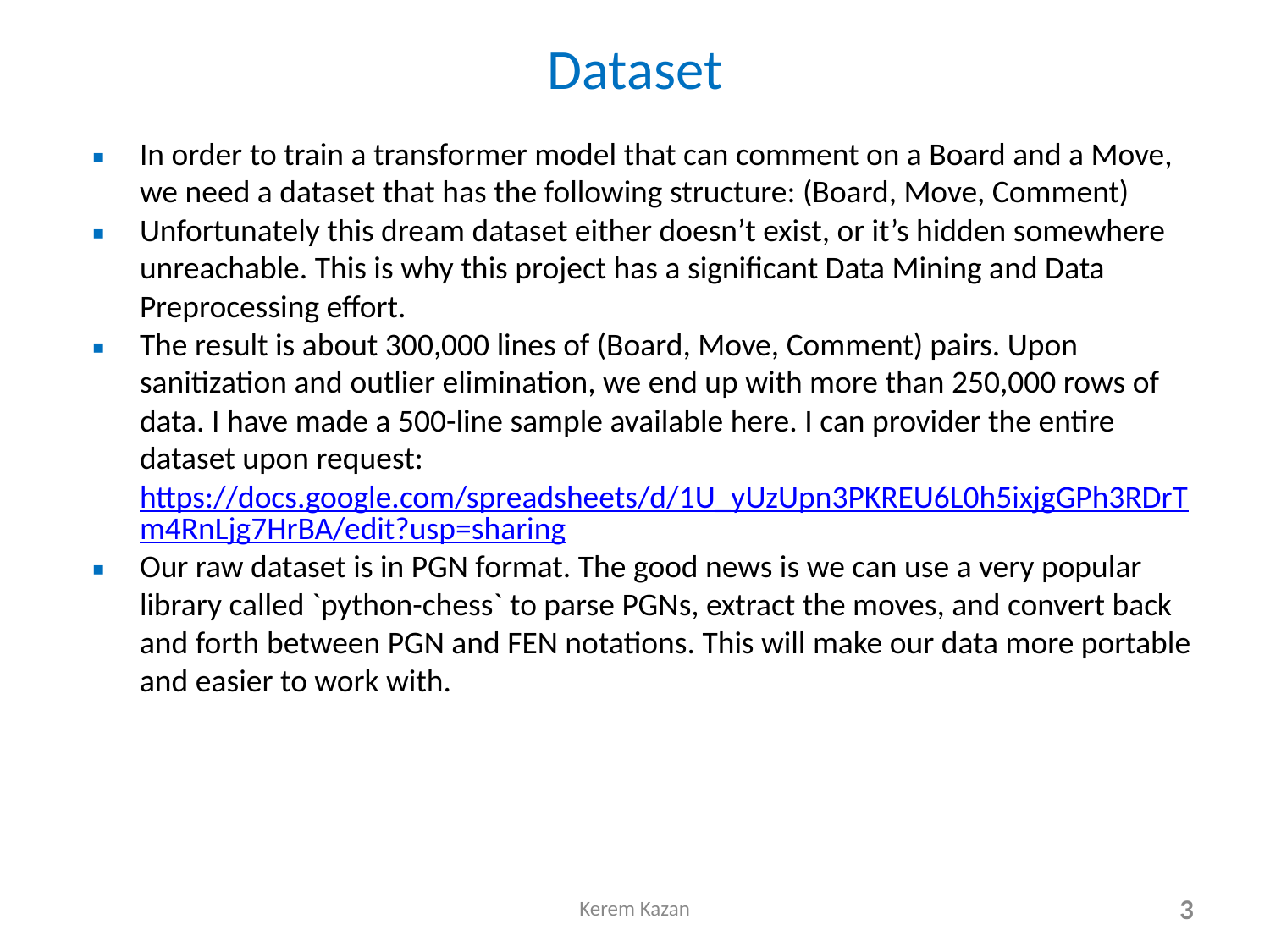

# Dataset
In order to train a transformer model that can comment on a Board and a Move, we need a dataset that has the following structure: (Board, Move, Comment)
Unfortunately this dream dataset either doesn’t exist, or it’s hidden somewhere unreachable. This is why this project has a significant Data Mining and Data Preprocessing effort.
The result is about 300,000 lines of (Board, Move, Comment) pairs. Upon sanitization and outlier elimination, we end up with more than 250,000 rows of data. I have made a 500-line sample available here. I can provider the entire dataset upon request: https://docs.google.com/spreadsheets/d/1U_yUzUpn3PKREU6L0h5ixjgGPh3RDrTm4RnLjg7HrBA/edit?usp=sharing
Our raw dataset is in PGN format. The good news is we can use a very popular library called `python-chess` to parse PGNs, extract the moves, and convert back and forth between PGN and FEN notations. This will make our data more portable and easier to work with.
Kerem Kazan
3